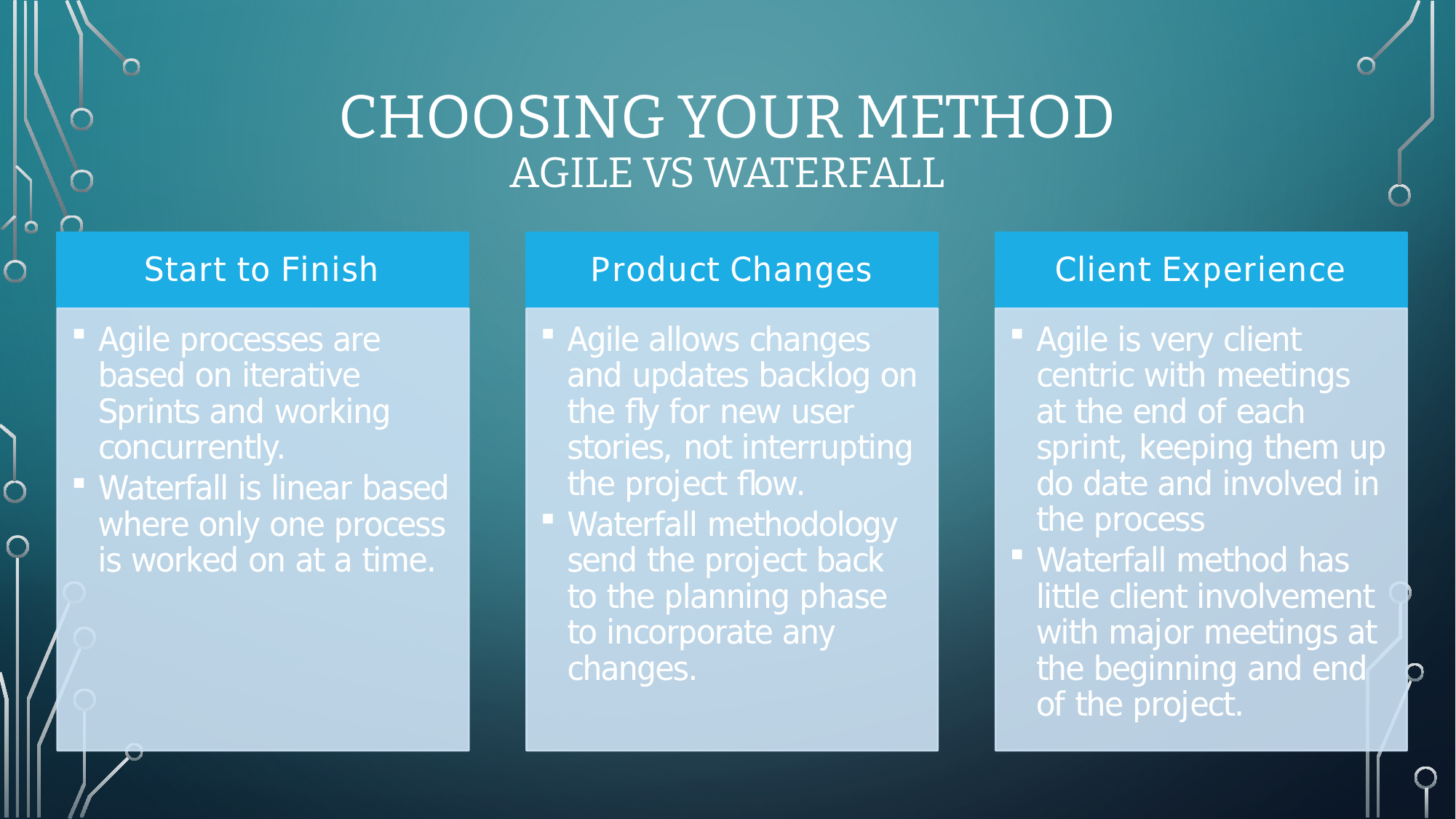

# Choosing Your Method Agile vs waterfall
Start to Finish
Agile processes are based on iterative Sprints and working concurrently.
Waterfall is linear based where only one process is worked on at a time.
Product Changes
Agile allows changes and updates backlog on the fly for new user stories, not interrupting the project flow.
Waterfall methodology send the project back to the planning phase to incorporate any changes.
Client Experience
Agile is very client centric with meetings at the end of each sprint, keeping them up do date and involved in the process
Waterfall method has little client involvement with major meetings at the beginning and end of the project.